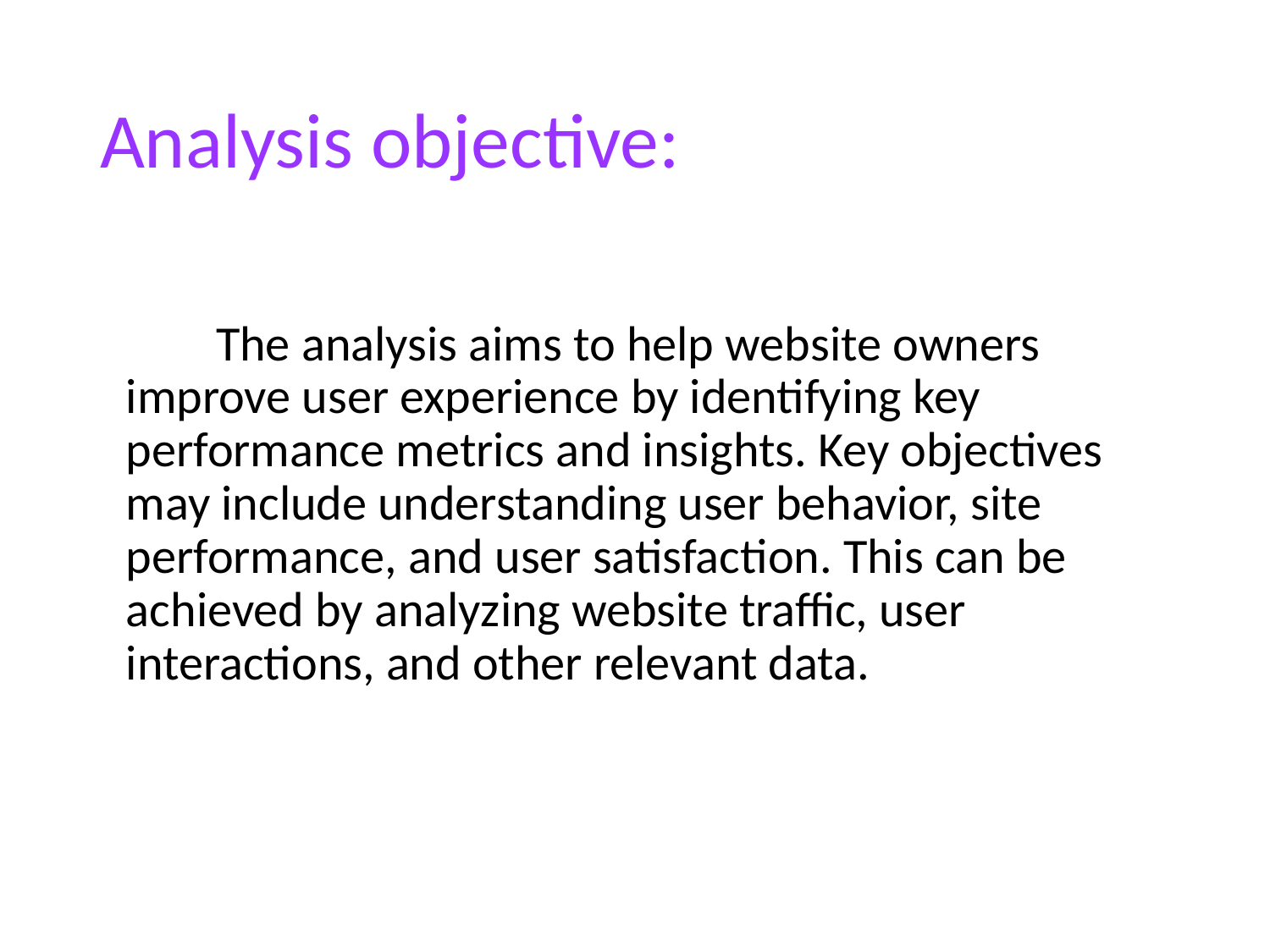

# Analysis objective:

        The analysis aims to help website owners improve user experience by identifying key performance metrics and insights. Key objectives may include understanding user behavior, site performance, and user satisfaction. This can be achieved by analyzing website traffic, user interactions, and other relevant data.